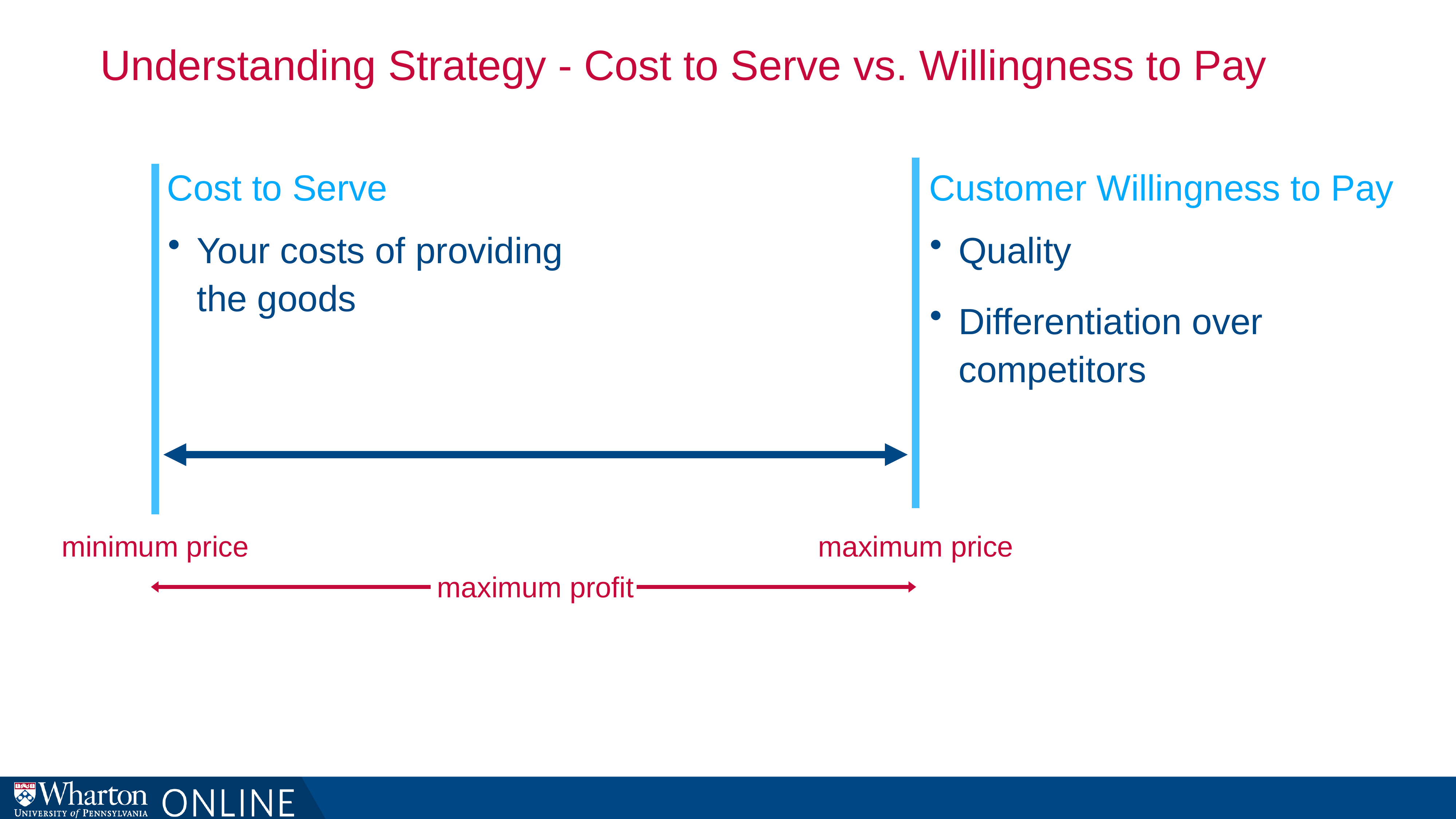

# Understanding Strategy - Cost to Serve vs. Willingness to Pay
Cost to Serve
Customer Willingness to Pay

Your costs of providing the goods
Quality
Differentiation over competitors

minimum price
maximum price
maximum profit